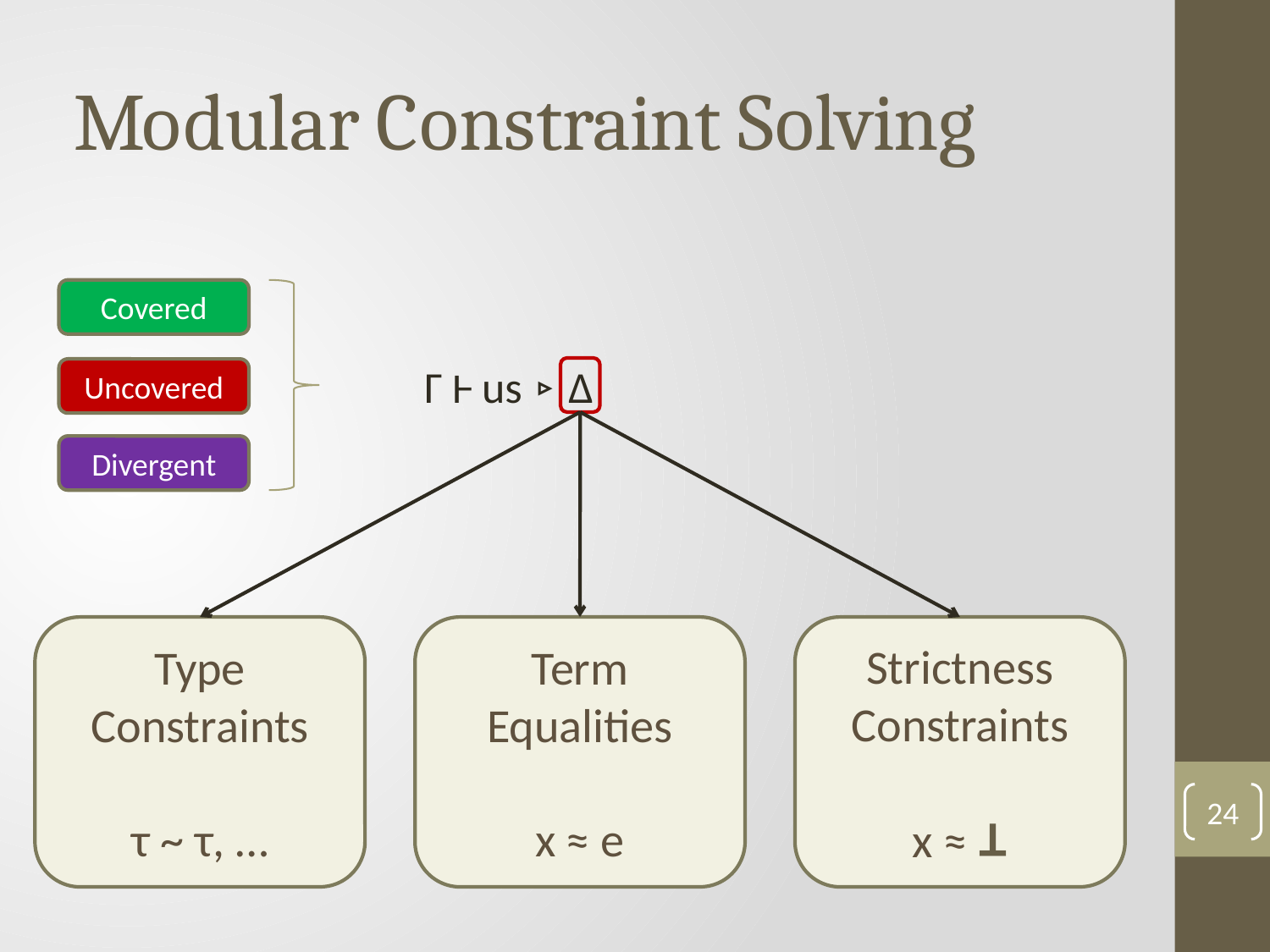

# Modular Constraint Solving
Covered

Γ Ⱶ us ▹ Δ

Uncovered
Divergent
Type Constraints

τ ~ τ, …
Term Equalities

x ≈ e
Strictness Constraints

x ≈ ⊥
24